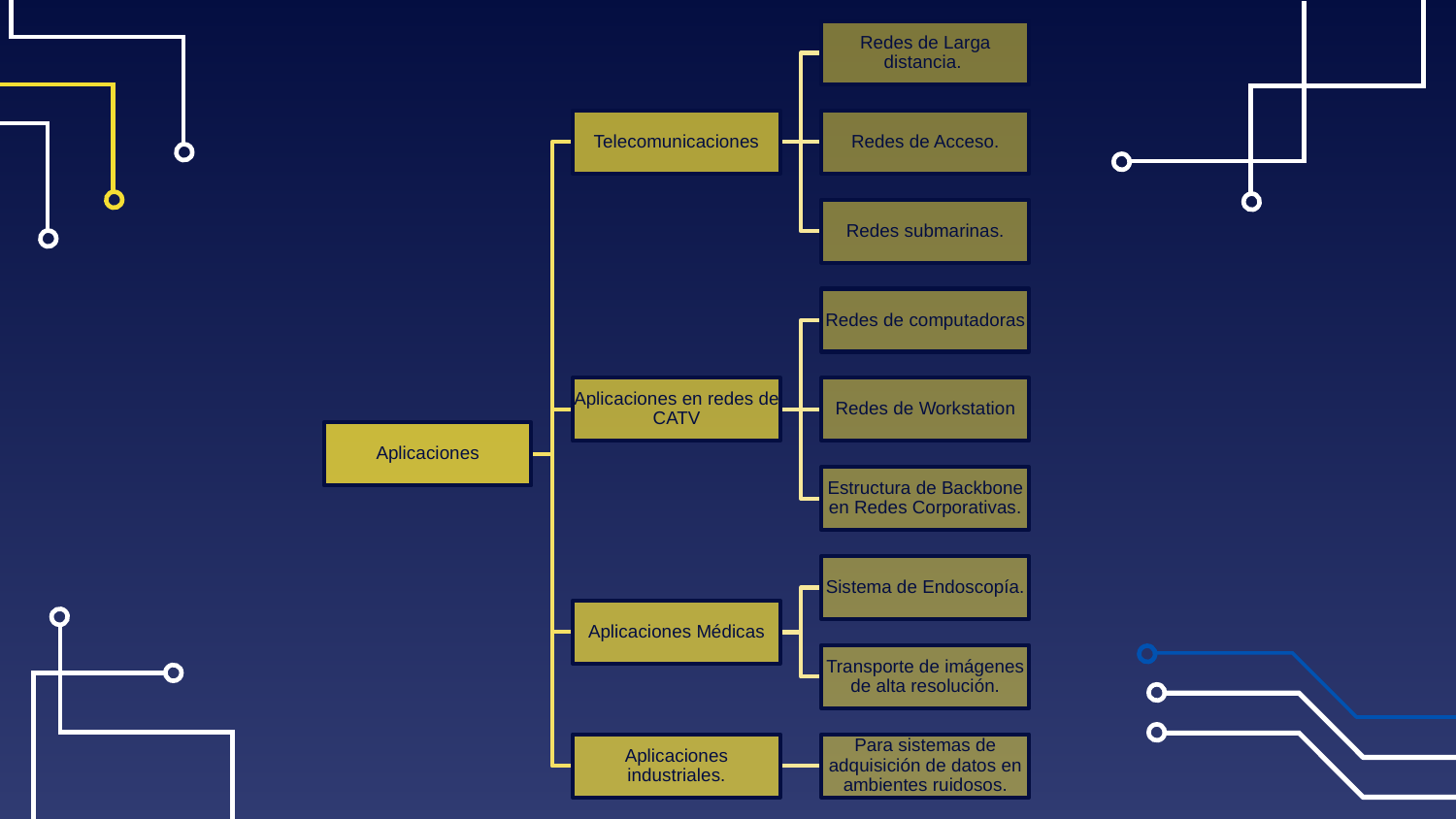

Aplicaciones
Telecomunicaciones
Redes de Larga distancia.
Redes de Acceso.
Redes submarinas.
Aplicaciones en redes de CATV
Redes de computadoras
Redes de Workstation
Estructura de Backbone en Redes Corporativas.
Aplicaciones Médicas
Sistema de Endoscopía.
Transporte de imágenes de alta resolución.
Aplicaciones industriales.
Para sistemas de adquisición de datos en ambientes ruidosos.